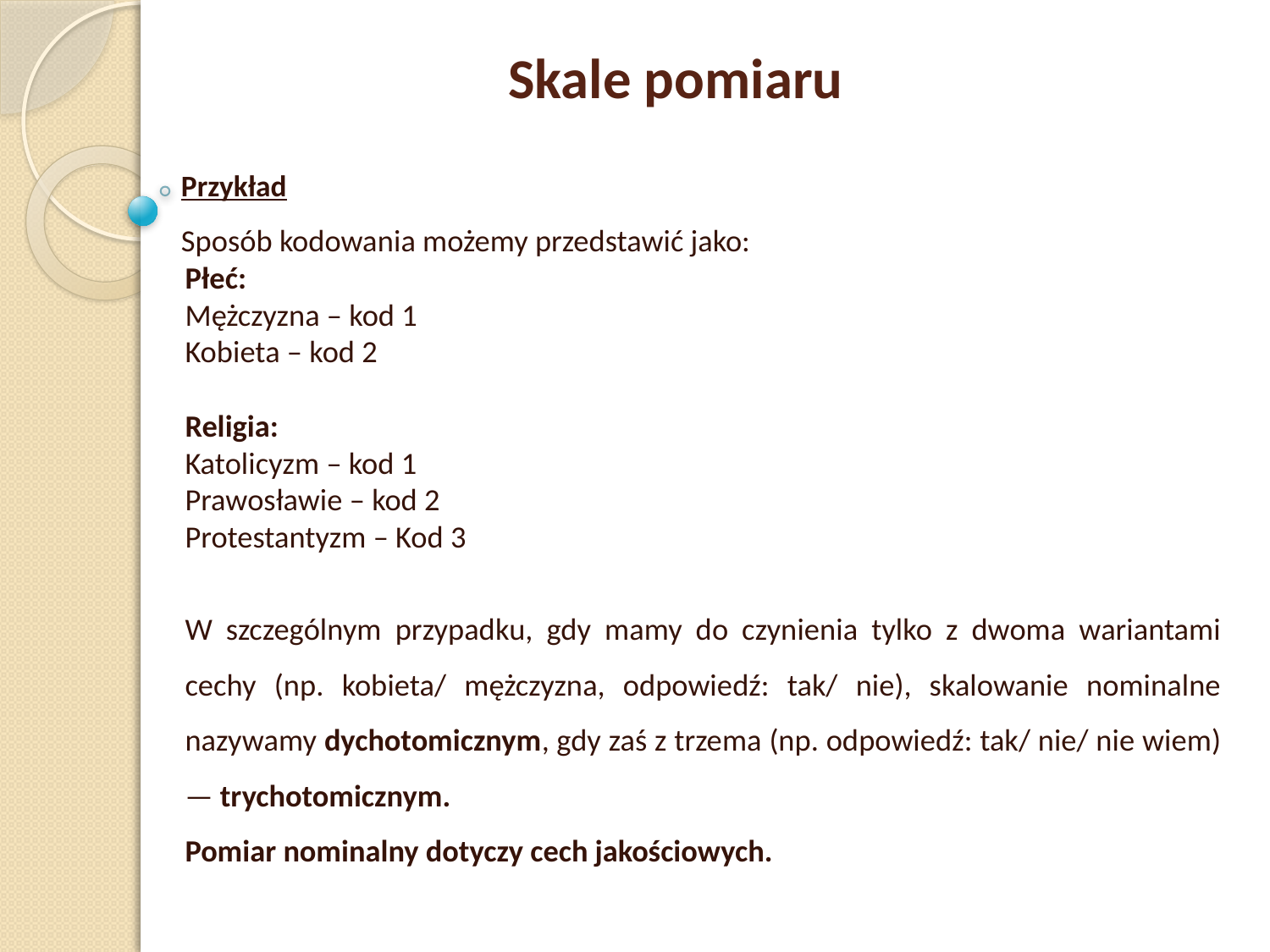

Skale pomiaru
Przykład
Sposób kodowania możemy przedstawić jako:
Płeć:
Mężczyzna – kod 1
Kobieta – kod 2

Religia:
Katolicyzm – kod 1
Prawosławie – kod 2
Protestantyzm – Kod 3

W szczególnym przypadku, gdy mamy do czynienia tylko z dwoma wariantami cechy (np. kobieta/ mężczyzna, odpowiedź: tak/ nie), skalowanie nominalne nazywamy dychotomicznym, gdy zaś z trzema (np. odpowiedź: tak/ nie/ nie wiem) — trychotomicznym.
Pomiar nominalny dotyczy cech jakościowych.